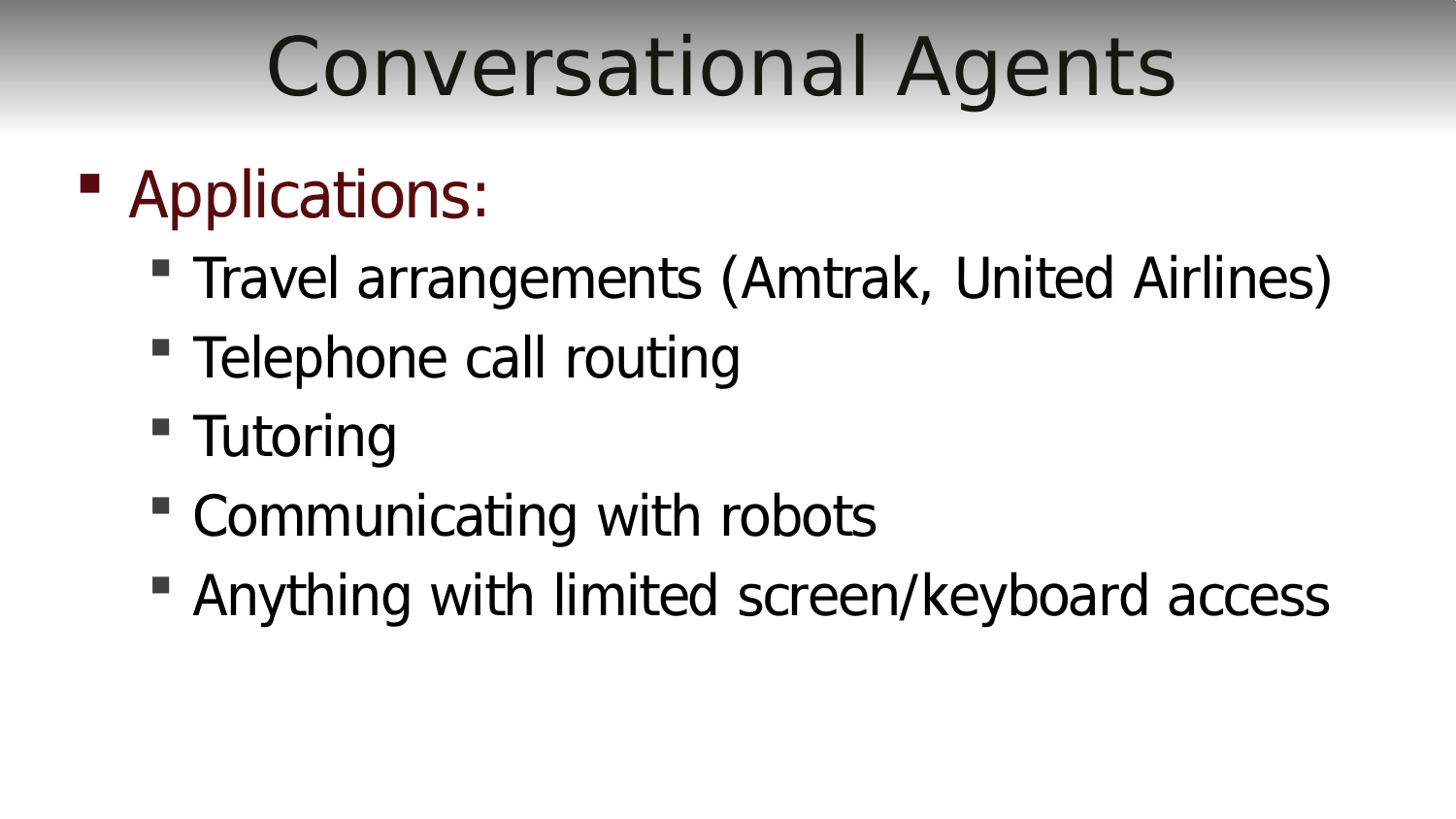

# Conversational Agents
Applications:
Travel arrangements (Amtrak, United Airlines)
Telephone call routing
Tutoring
Communicating with robots
Anything with limited screen/keyboard access